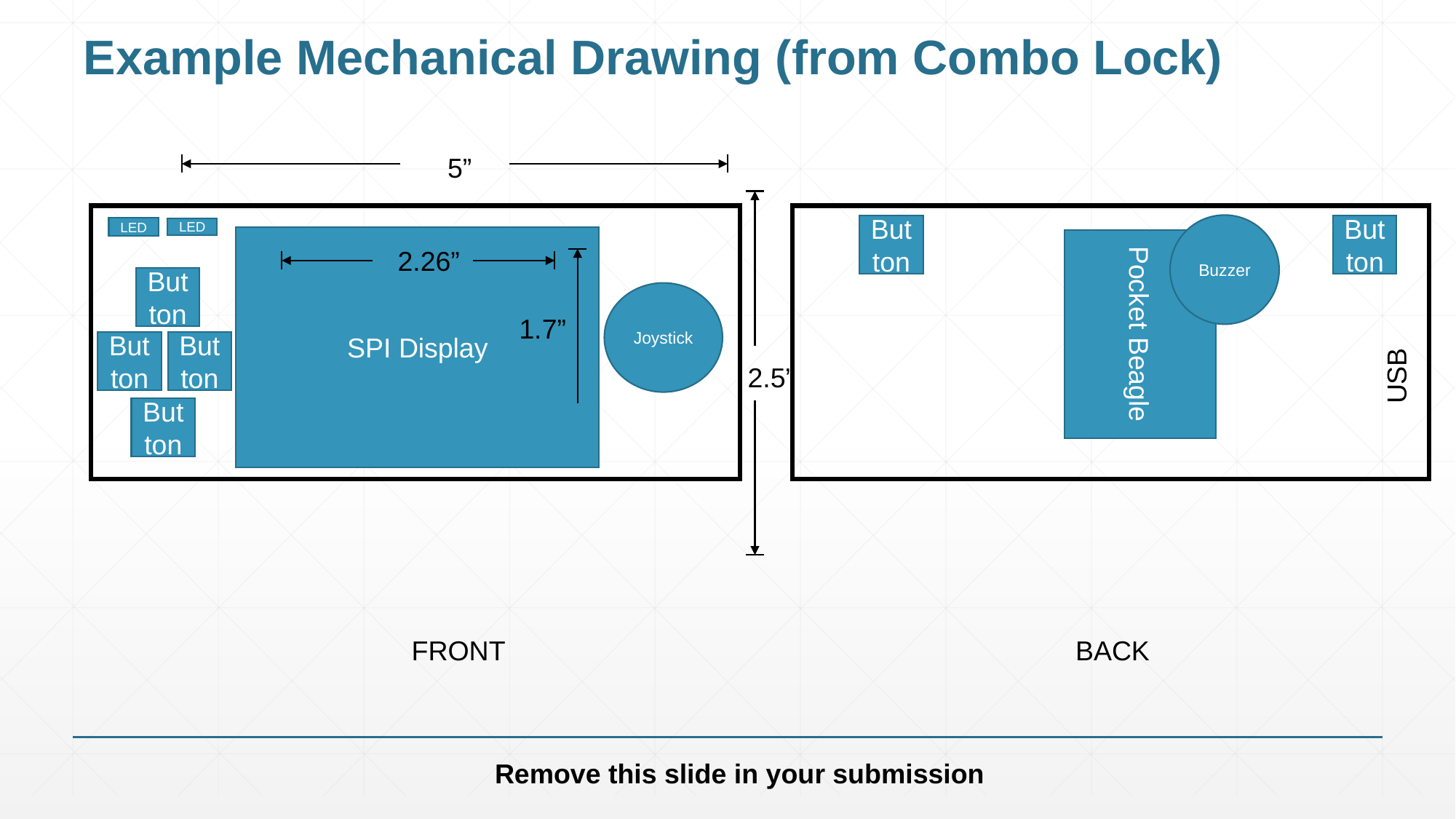

# Example Mechanical Drawing (from Combo Lock)
5”

Buzzer
Button
Button
LED
LED
SPI Display
2.26”
Pocket Beagle
Button
Joystick
1.7”
Button
Button
USB
2.5”
Button
FRONT
BACK
Remove this slide in your submission